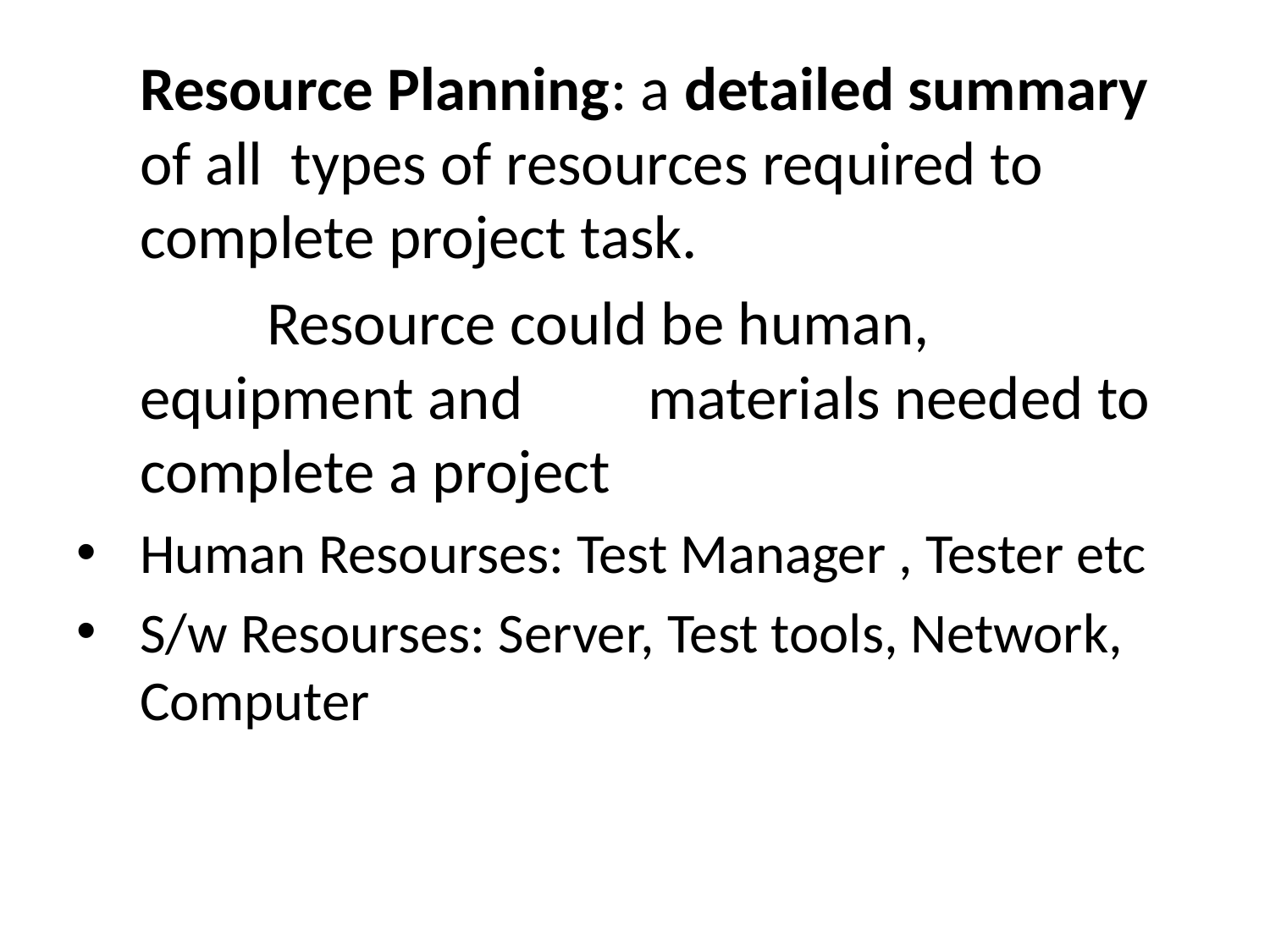

Resource Planning: a detailed summary of all  types of resources required to complete project task.
	Resource could be human, equipment and 	materials needed to complete a project
Human Resourses: Test Manager , Tester etc
S/w Resourses: Server, Test tools, Network, Computer